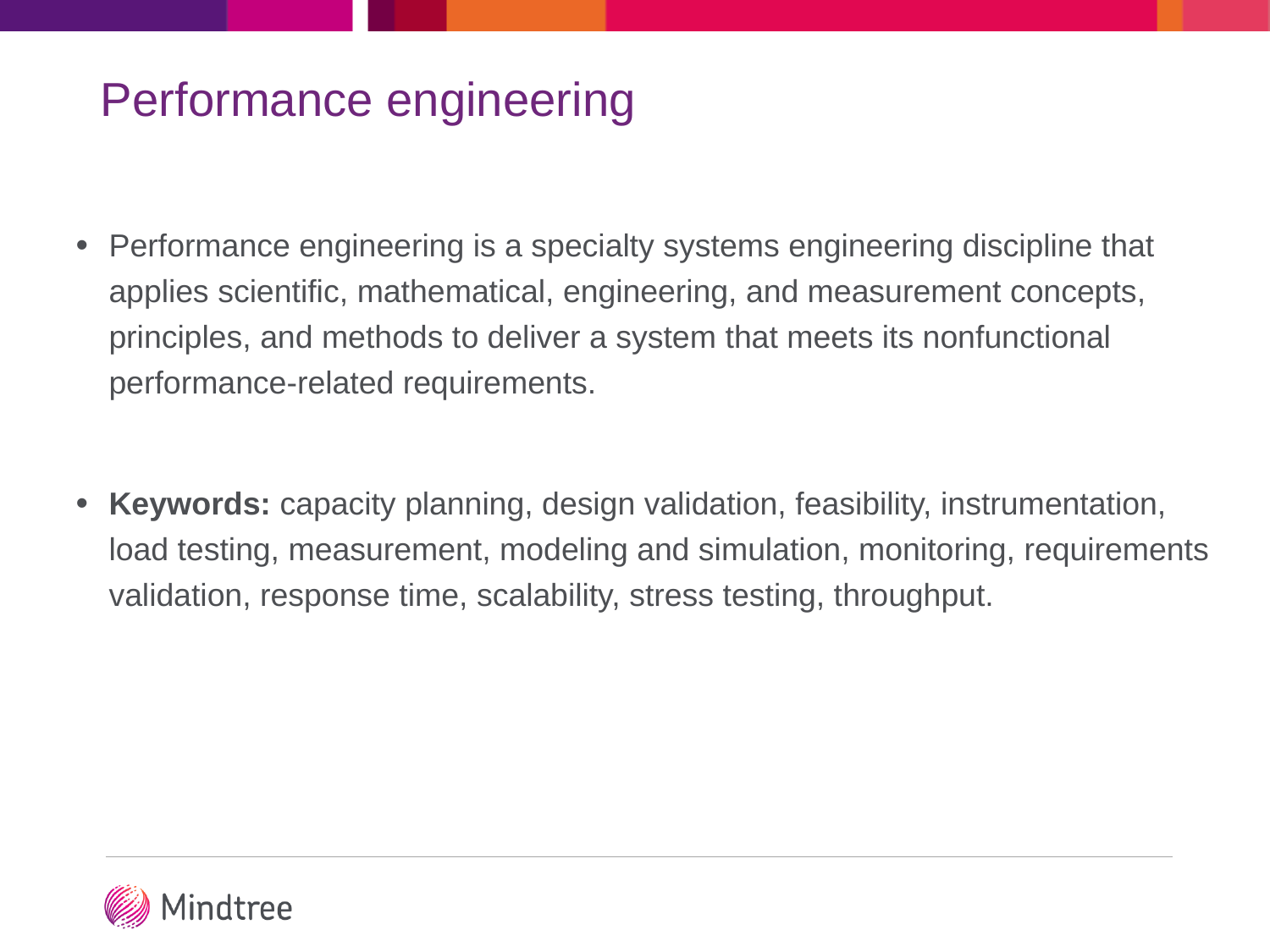

# Performance engineering

Performance engineering is a specialty systems engineering discipline that applies scientific, mathematical, engineering, and measurement concepts, principles, and methods to deliver a system that meets its nonfunctional performance-related requirements.

Keywords: capacity planning, design validation, feasibility, instrumentation, load testing, measurement, modeling and simulation, monitoring, requirements validation, response time, scalability, stress testing, throughput.